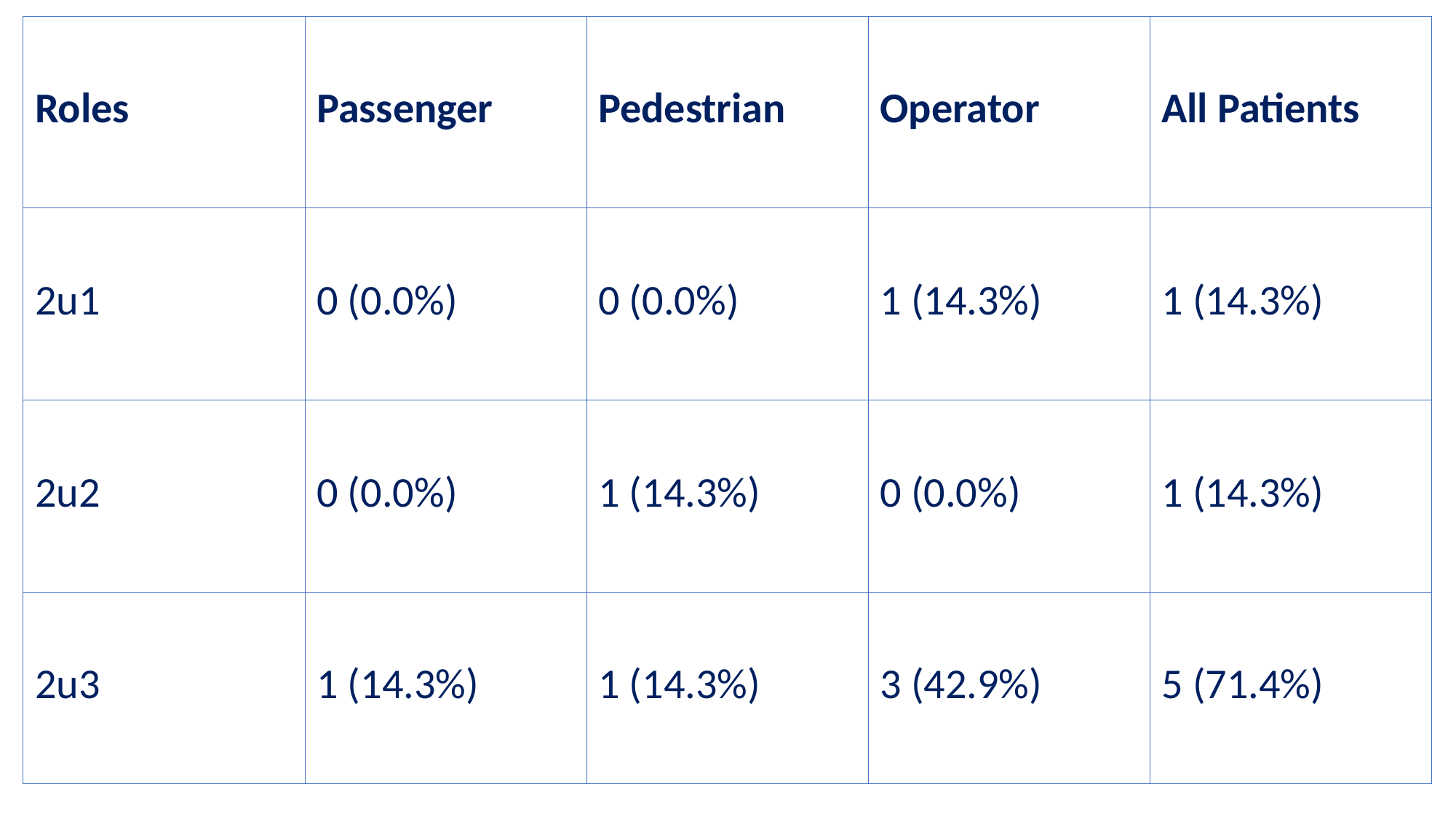

| Roles | Passenger | Pedestrian | Operator | All Patients |
| --- | --- | --- | --- | --- |
| 2u1 | 0 (0.0%) | 0 (0.0%) | 1 (14.3%) | 1 (14.3%) |
| 2u2 | 0 (0.0%) | 1 (14.3%) | 0 (0.0%) | 1 (14.3%) |
| 2u3 | 1 (14.3%) | 1 (14.3%) | 3 (42.9%) | 5 (71.4%) |